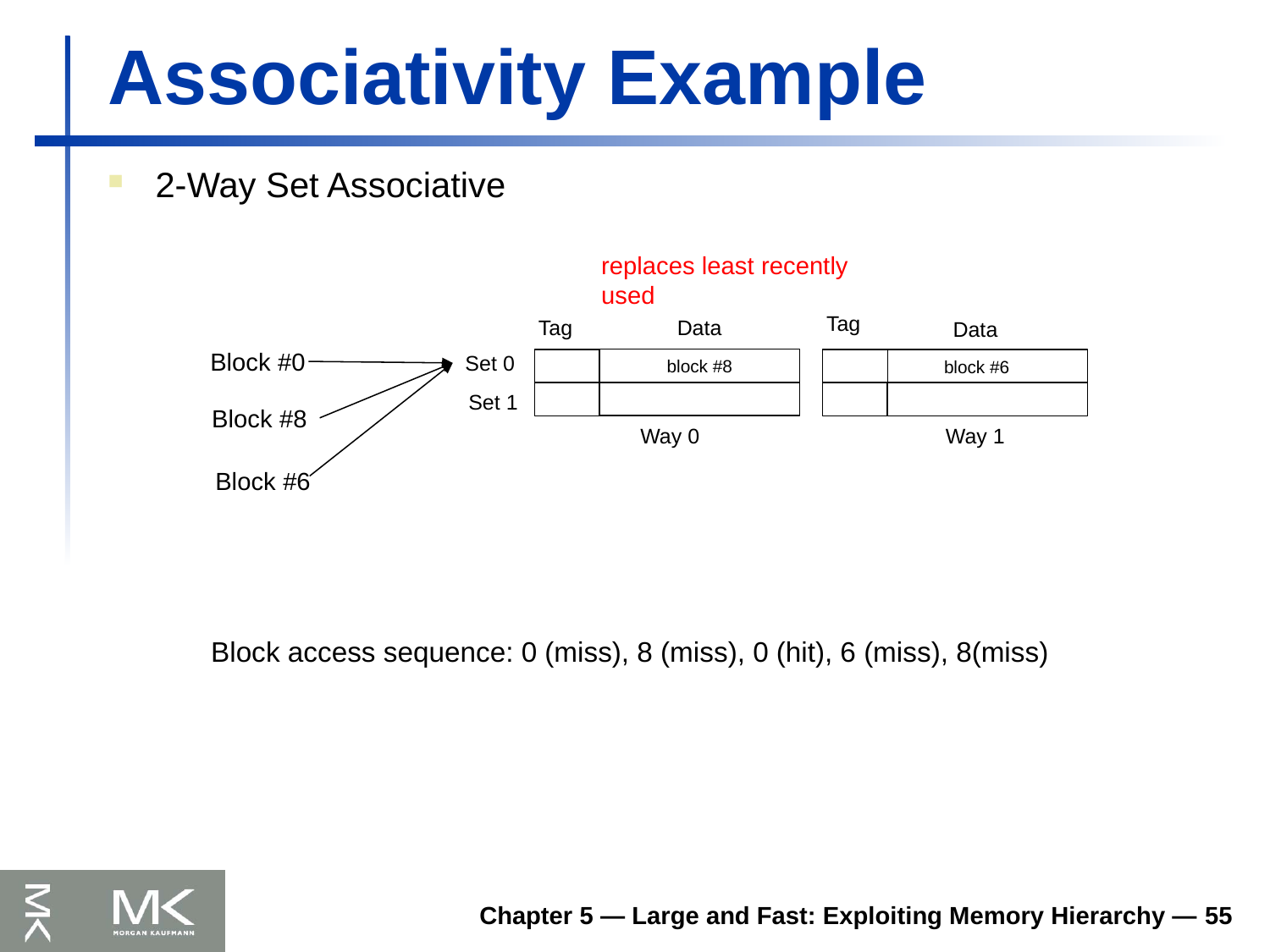

# Associativity Example
2-Way Set Associative
replaces least recently
used
Tag
Tag
Data
Data
Block #0
Set 0
block #8

         block #6

Set 1

Block #8
Way 1
Way 0
Block #6
Block access sequence: 0 (miss), 8 (miss), 0 (hit), 6 (miss), 8(miss)
Chapter 5 — Large and Fast: Exploiting Memory Hierarchy — 55